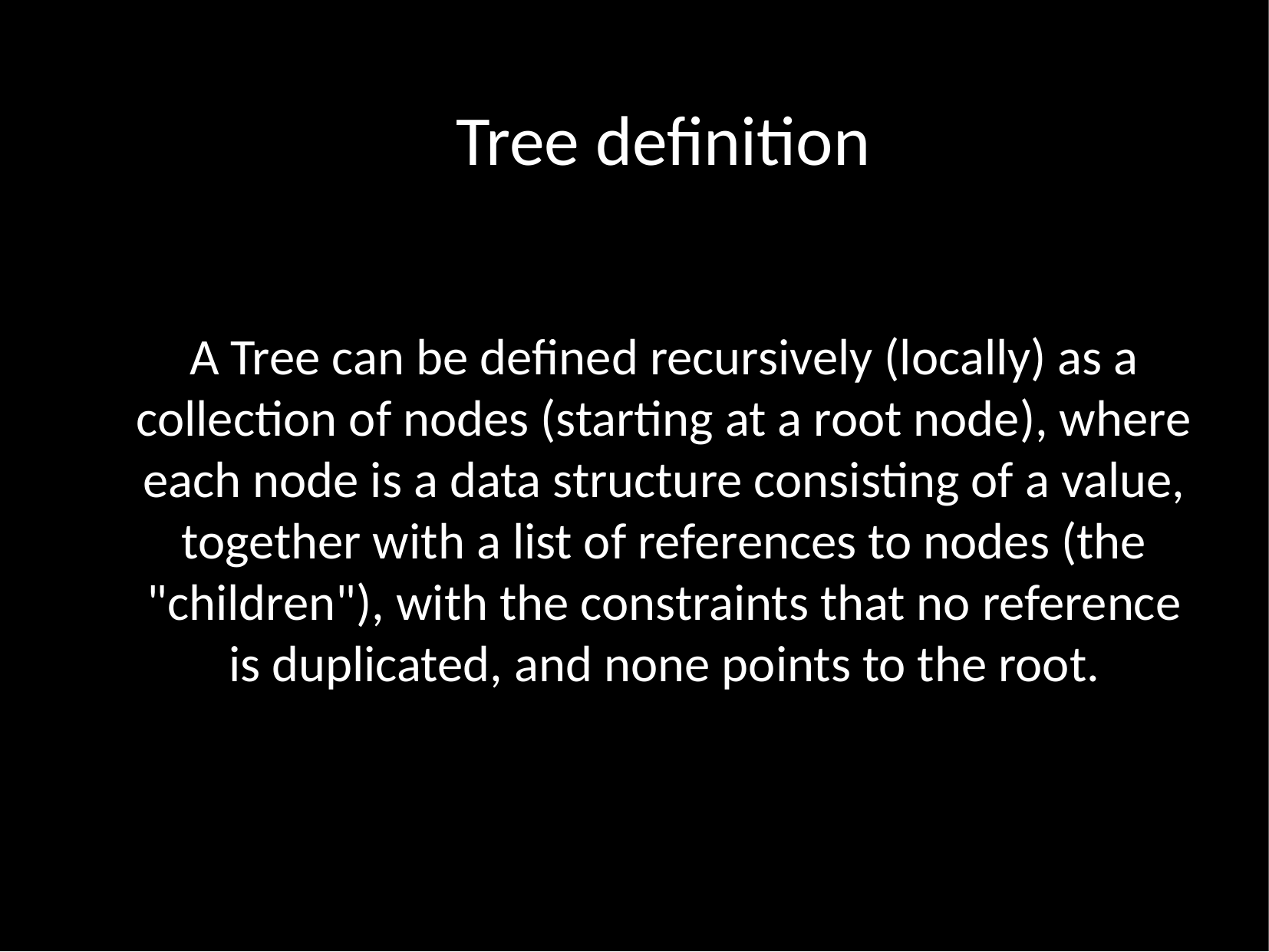

Tree definition
A Tree can be defined recursively (locally) as a collection of nodes (starting at a root node), where each node is a data structure consisting of a value, together with a list of references to nodes (the "children"), with the constraints that no reference is duplicated, and none points to the root.